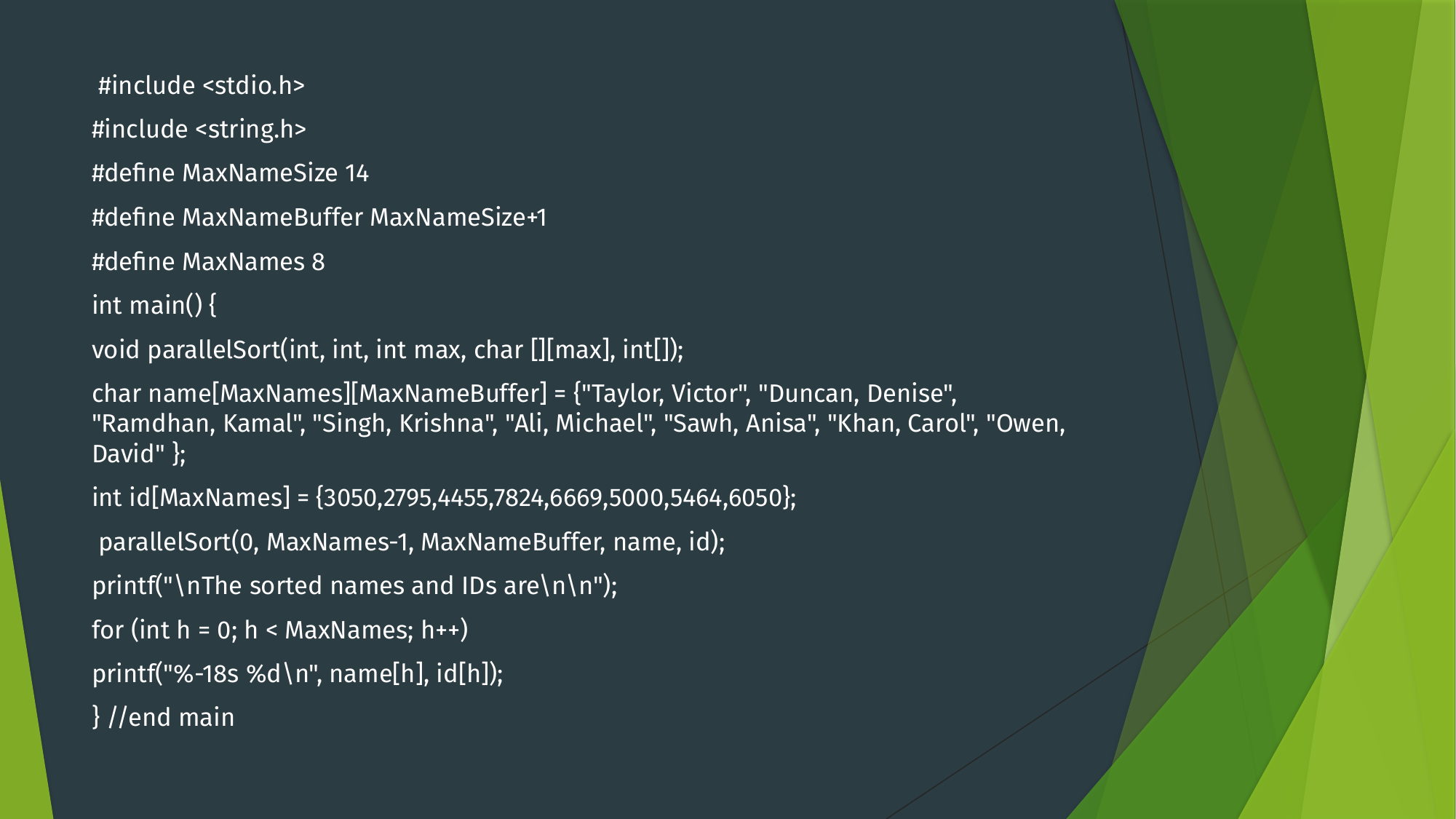

#include <stdio.h>
#include <string.h>
#define MaxNameSize 14
#define MaxNameBuffer MaxNameSize+1
#define MaxNames 8
int main() {
void parallelSort(int, int, int max, char [][max], int[]);
char name[MaxNames][MaxNameBuffer] = {"Taylor, Victor", "Duncan, Denise",              "Ramdhan, Kamal", "Singh, Krishna", "Ali, Michael", "Sawh, Anisa", "Khan, Carol", "Owen, David" };
int id[MaxNames] = {3050,2795,4455,7824,6669,5000,5464,6050};
 parallelSort(0, MaxNames-1, MaxNameBuffer, name, id);
printf("\nThe sorted names and IDs are\n\n");
for (int h = 0; h < MaxNames; h++)
printf("%-18s %d\n", name[h], id[h]);
} //end main